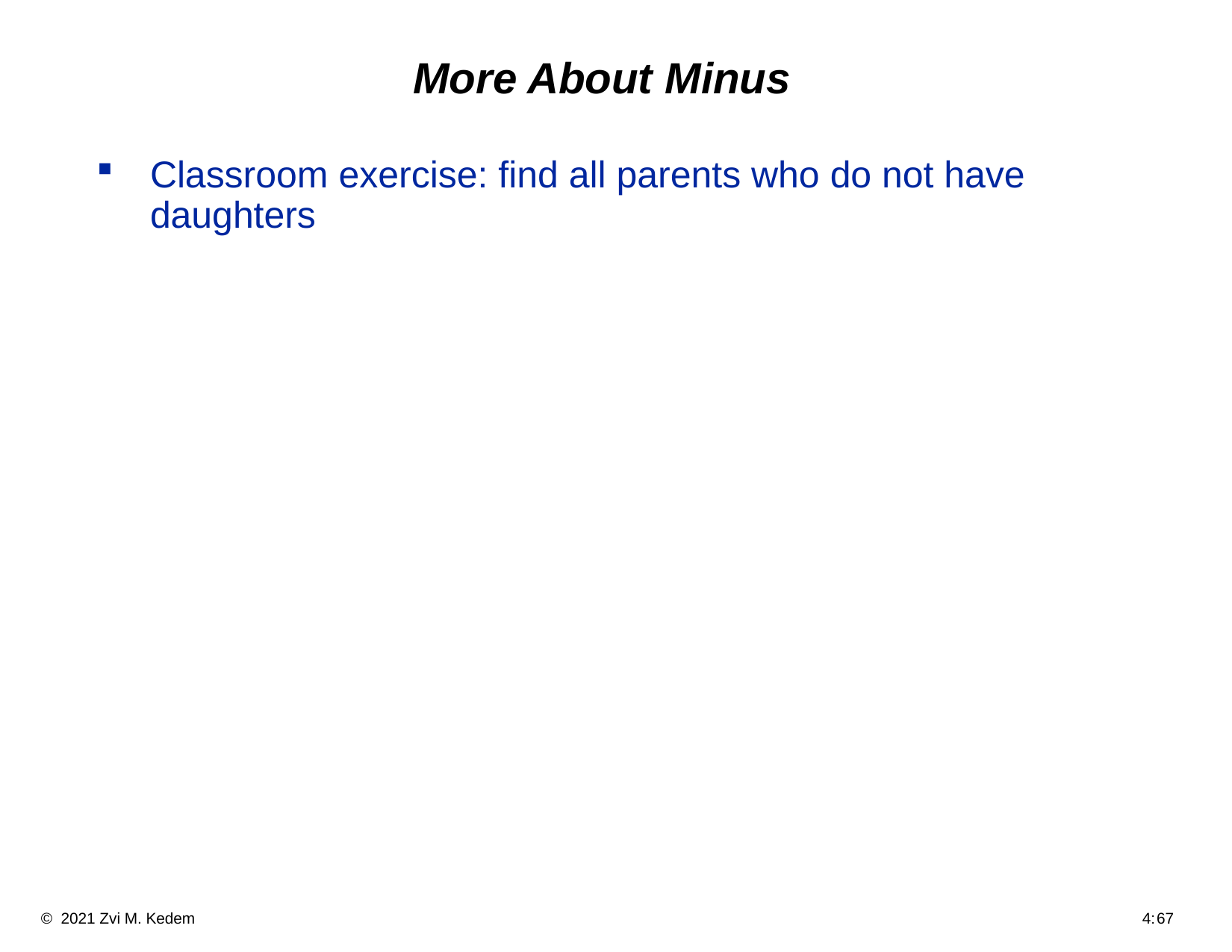

# More About Minus
Classroom exercise: find all parents who do not have daughters